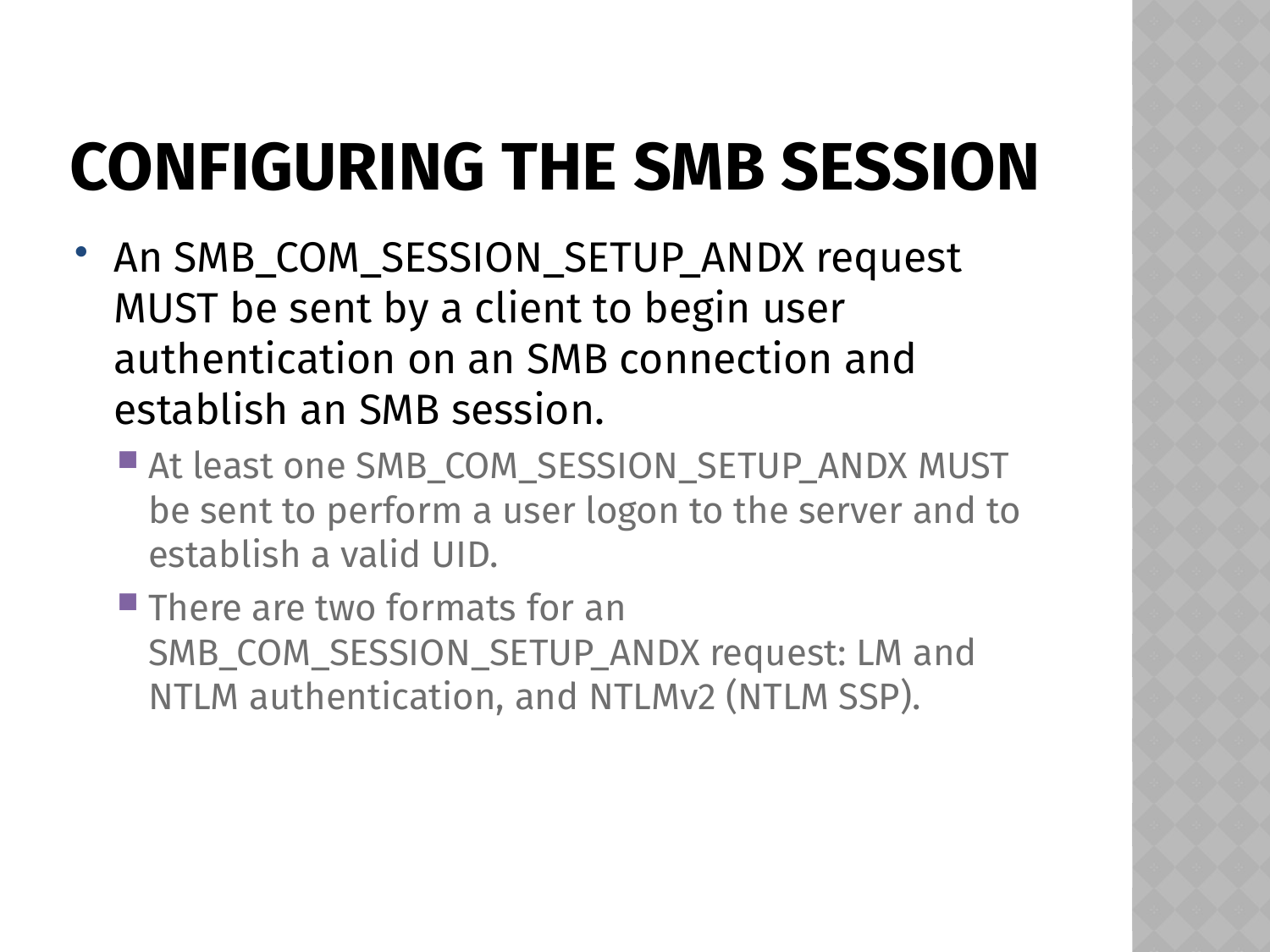

# CONFIGURING THE SMB SESSION
An SMB_COM_SESSION_SETUP_ANDX request MUST be sent by a client to begin user authentication on an SMB connection and establish an SMB session.
At least one SMB_COM_SESSION_SETUP_ANDX MUST be sent to perform a user logon to the server and to establish a valid UID.
There are two formats for an SMB_COM_SESSION_SETUP_ANDX request: LM and NTLM authentication, and NTLMv2 (NTLM SSP).